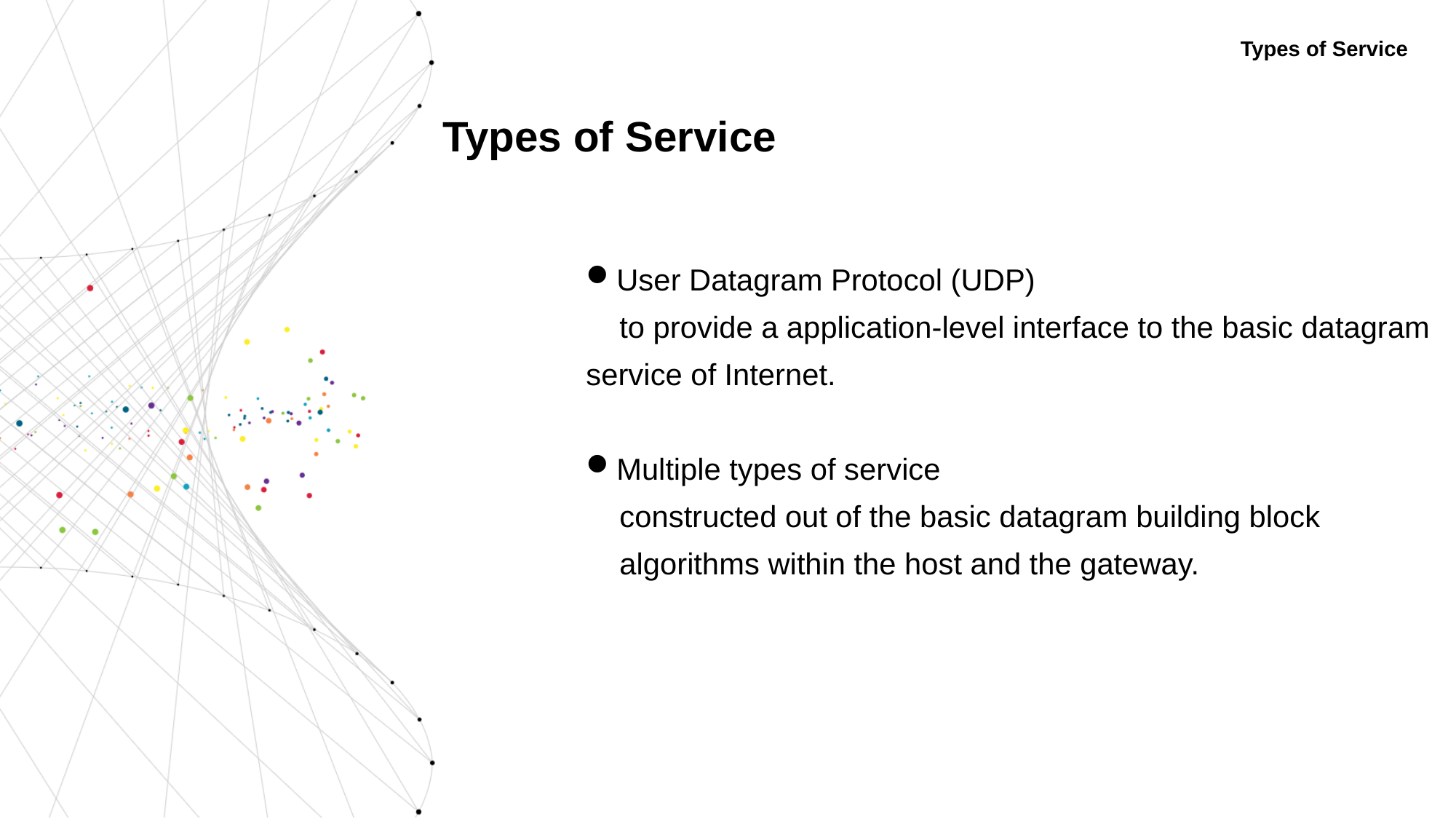

Types of Service
Types of Service
User Datagram Protocol (UDP)
    to provide a application-level interface to the basic datagram service of Internet.

Multiple types of service
    constructed out of the basic datagram building block
    algorithms within the host and the gateway.